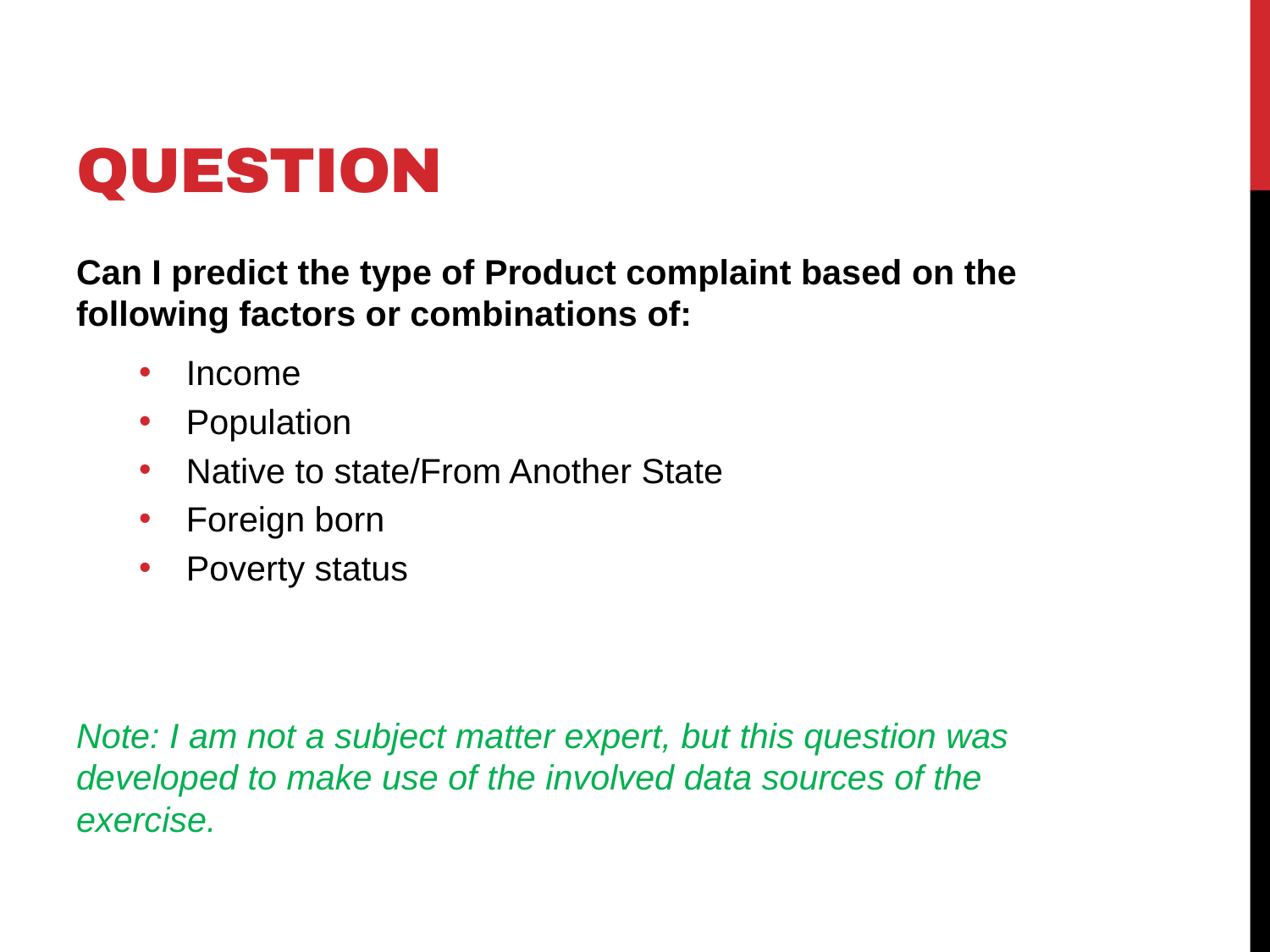

# QUESTION
Can I predict the type of Product complaint based on the following factors or combinations of:
Income
Population
Native to state/From Another State
Foreign born
Poverty status

Note: I am not a subject matter expert, but this question was developed to make use of the involved data sources of the exercise.